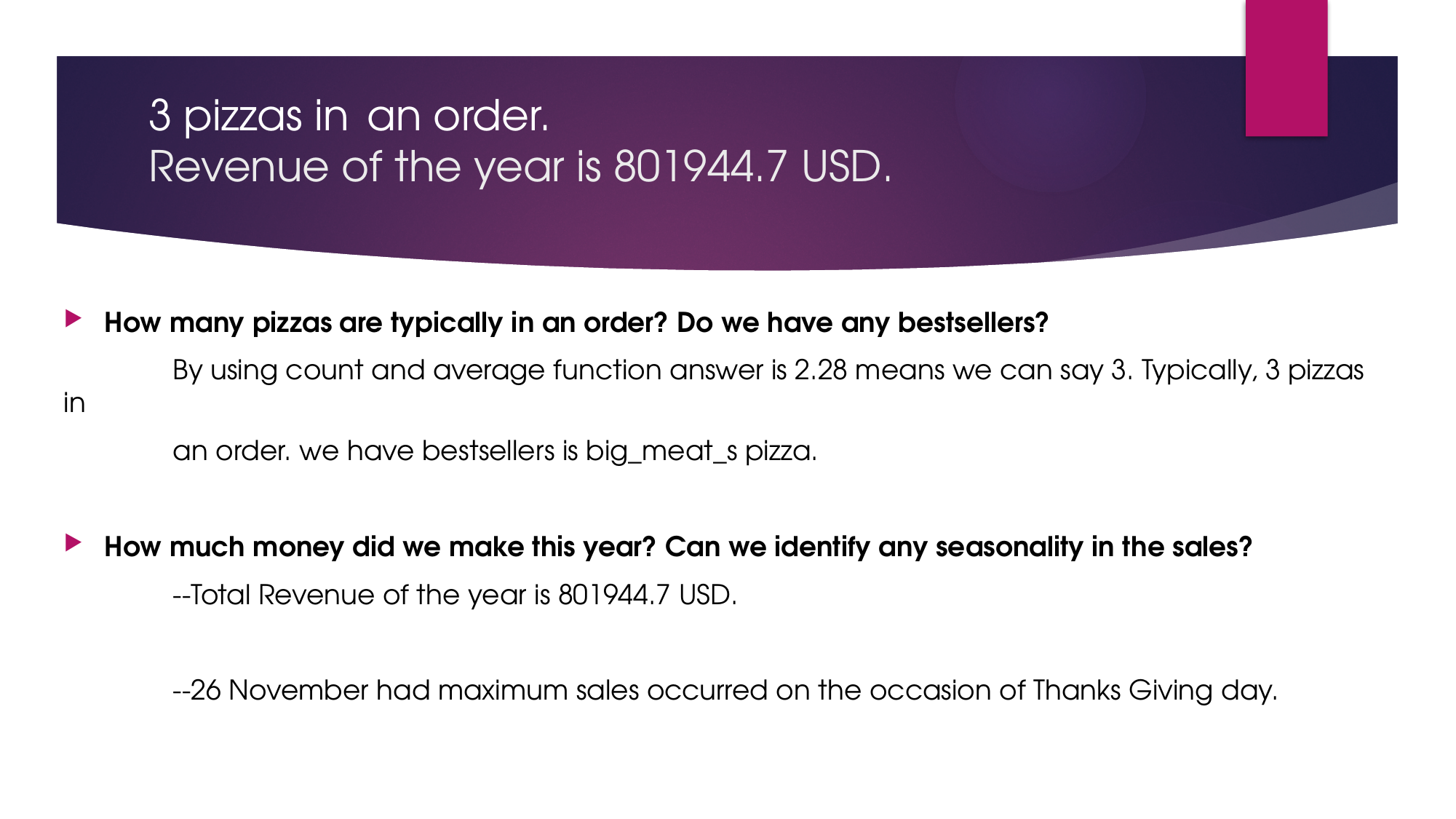

# 3 pizzas in 	an order. Revenue of the year is 801944.7 USD.

How many pizzas are typically in an order? Do we have any bestsellers?
	By using count and average function answer is 2.28 means we can say 3. Typically, 3 pizzas in
	an order. we have bestsellers is big_meat_s pizza.

How much money did we make this year? Can we identify any seasonality in the sales?
 	--Total Revenue of the year is 801944.7 USD.

	--26 November had maximum sales occurred on the occasion of Thanks Giving day.